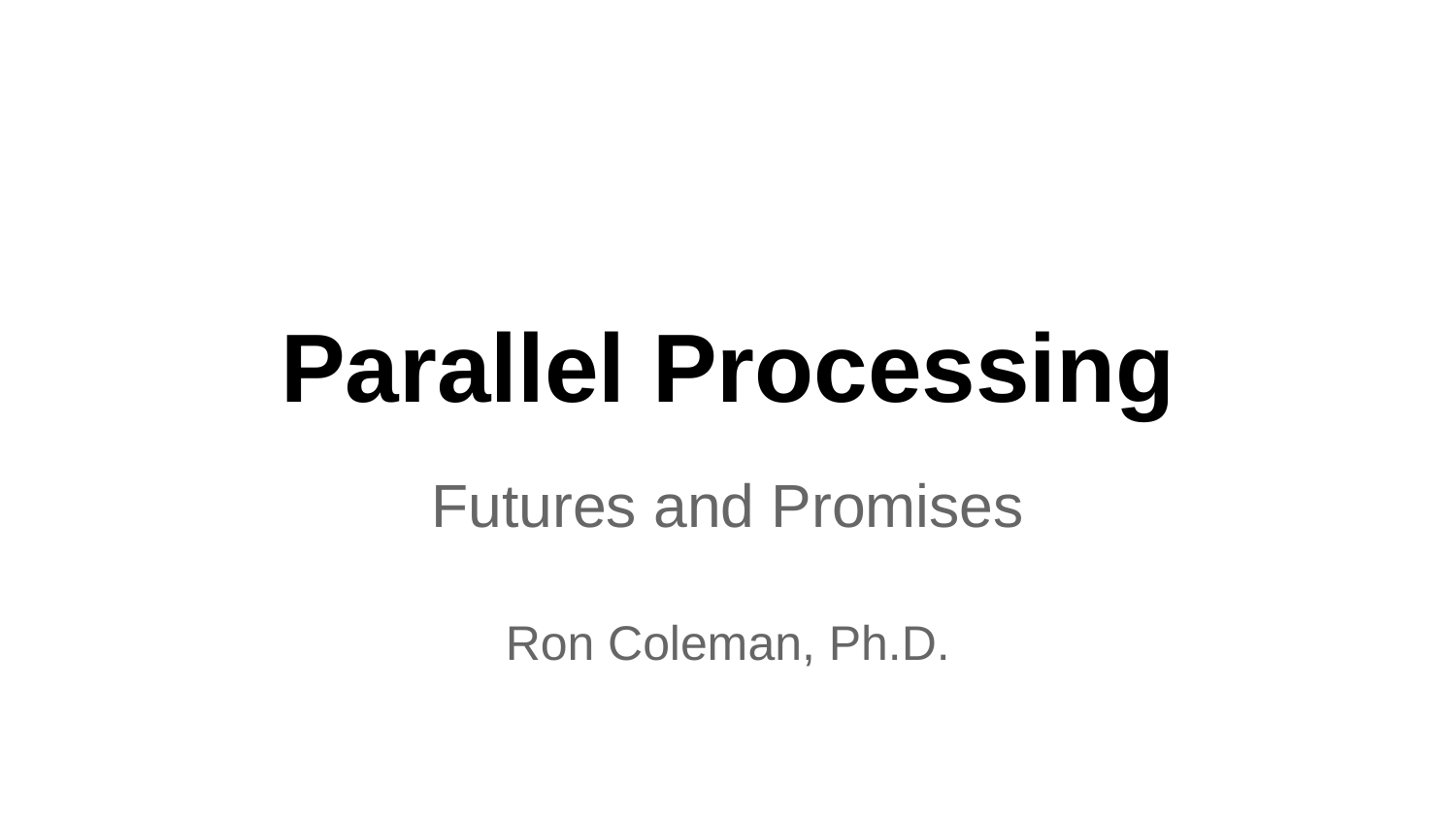

# Parallel Processing
Futures and Promises

Ron Coleman, Ph.D.